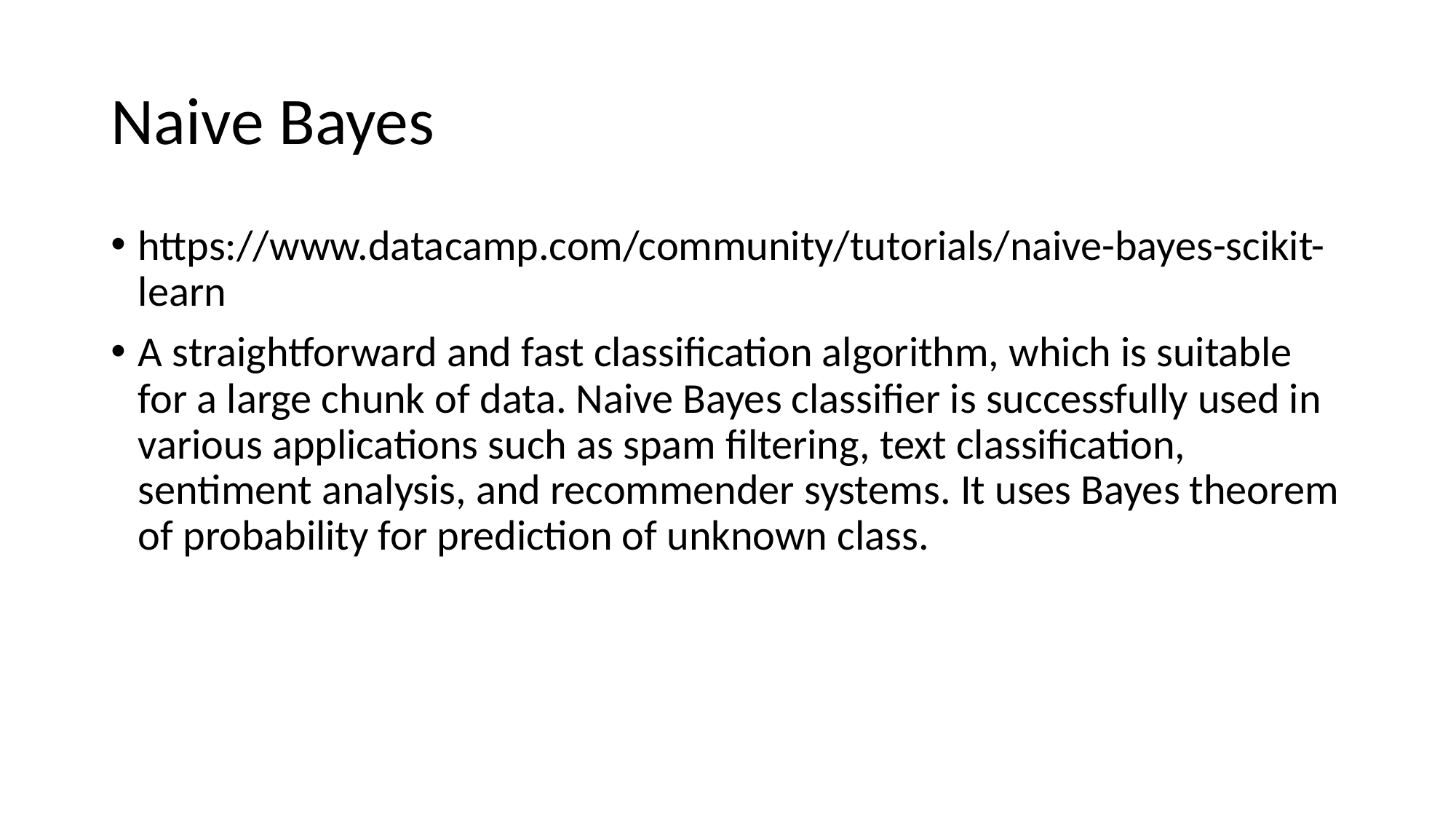

# Naive Bayes
https://www.datacamp.com/community/tutorials/naive-bayes-scikit-learn
A straightforward and fast classification algorithm, which is suitable for a large chunk of data. Naive Bayes classifier is successfully used in various applications such as spam filtering, text classification, sentiment analysis, and recommender systems. It uses Bayes theorem of probability for prediction of unknown class.